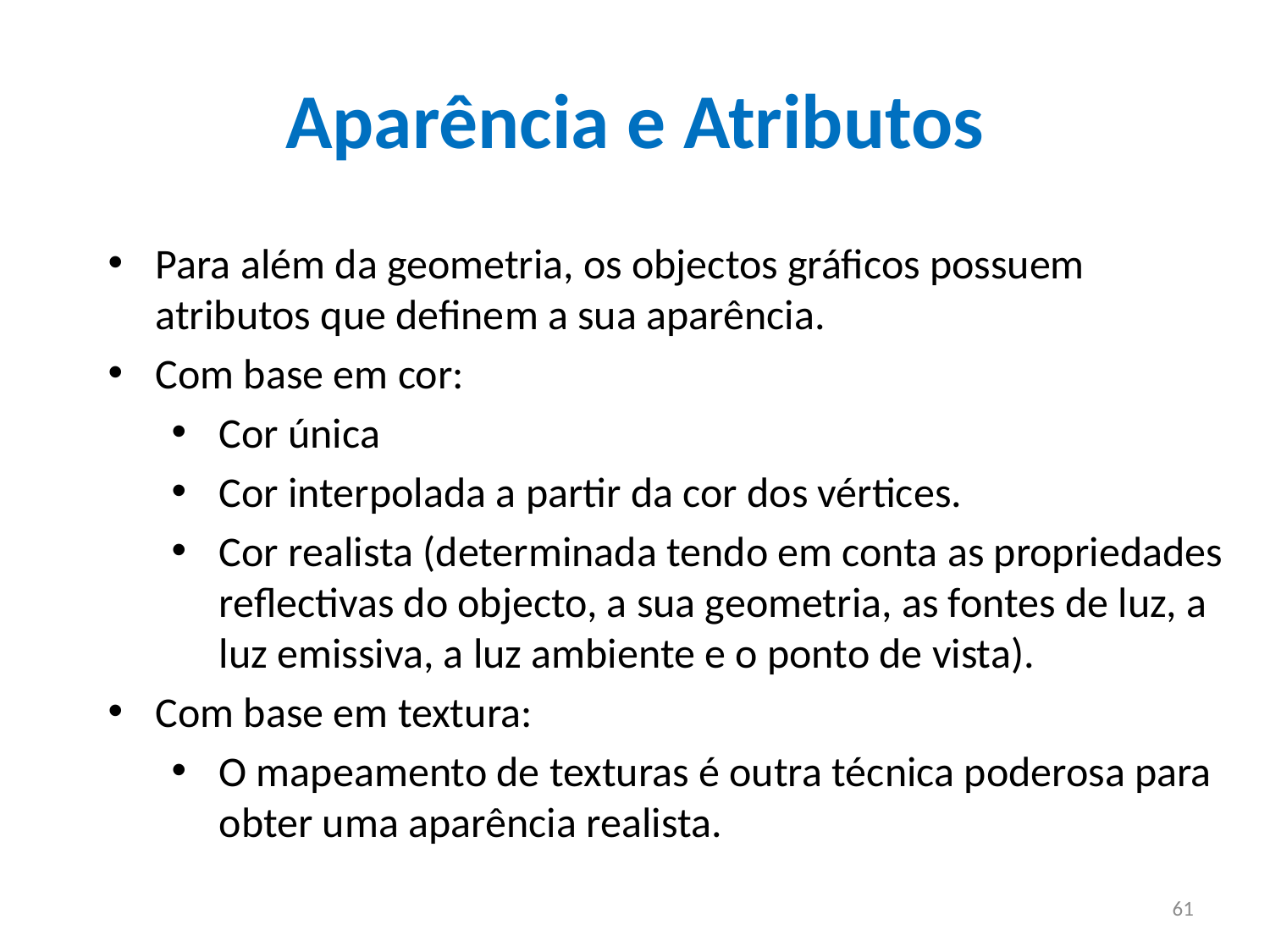

# Aparência e Atributos
Para além da geometria, os objectos gráficos possuem atributos que definem a sua aparência.
Com base em cor:
Cor única
Cor interpolada a partir da cor dos vértices.
Cor realista (determinada tendo em conta as propriedades reflectivas do objecto, a sua geometria, as fontes de luz, a luz emissiva, a luz ambiente e o ponto de vista).
Com base em textura:
O mapeamento de texturas é outra técnica poderosa para obter uma aparência realista.
61